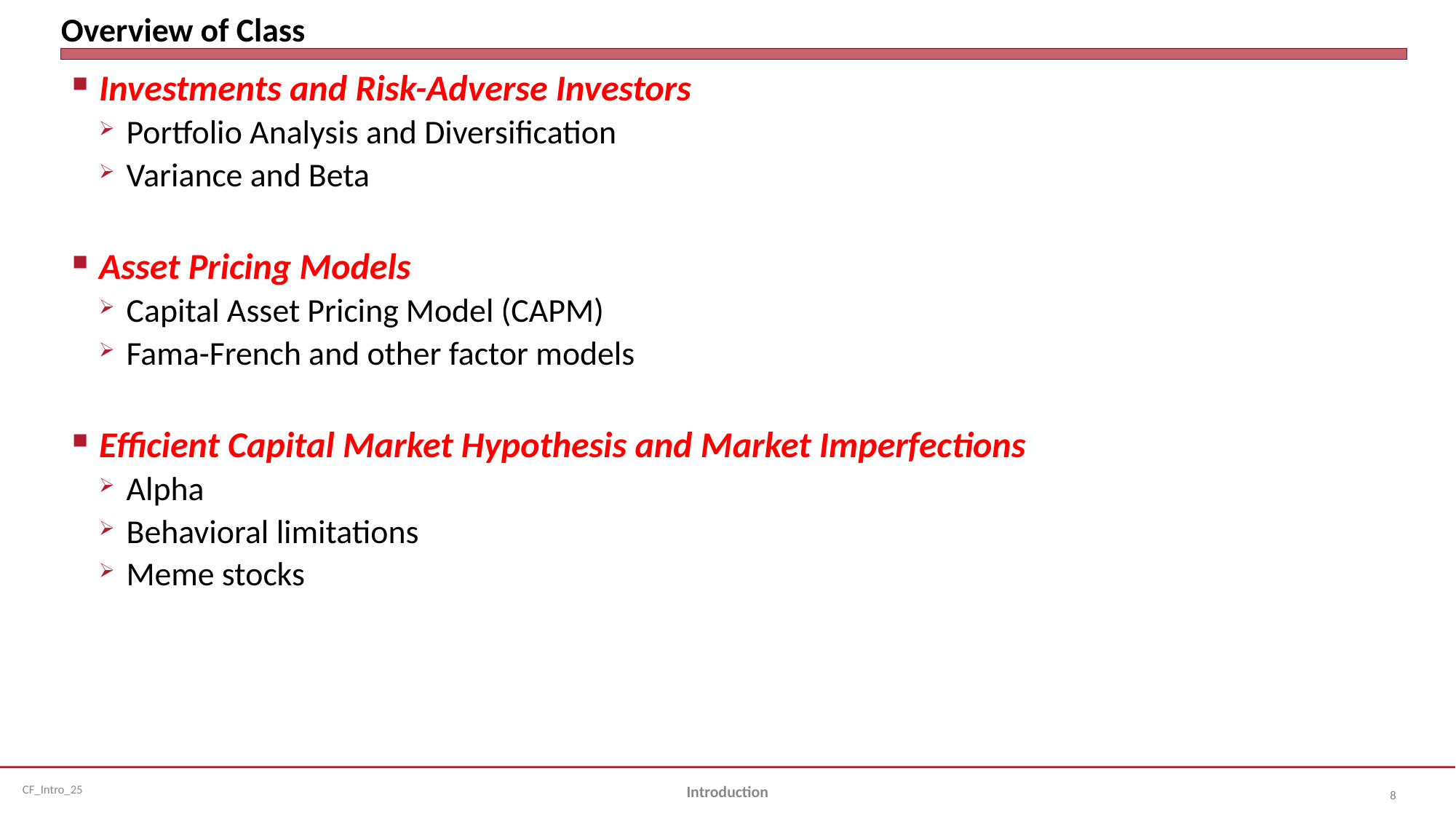

# Overview of Class
Investments and Risk-Adverse Investors
Portfolio Analysis and Diversification
Variance and Beta

Asset Pricing Models
Capital Asset Pricing Model (CAPM)
Fama-French and other factor models

Efficient Capital Market Hypothesis and Market Imperfections
Alpha
Behavioral limitations
Meme stocks

Introduction
8